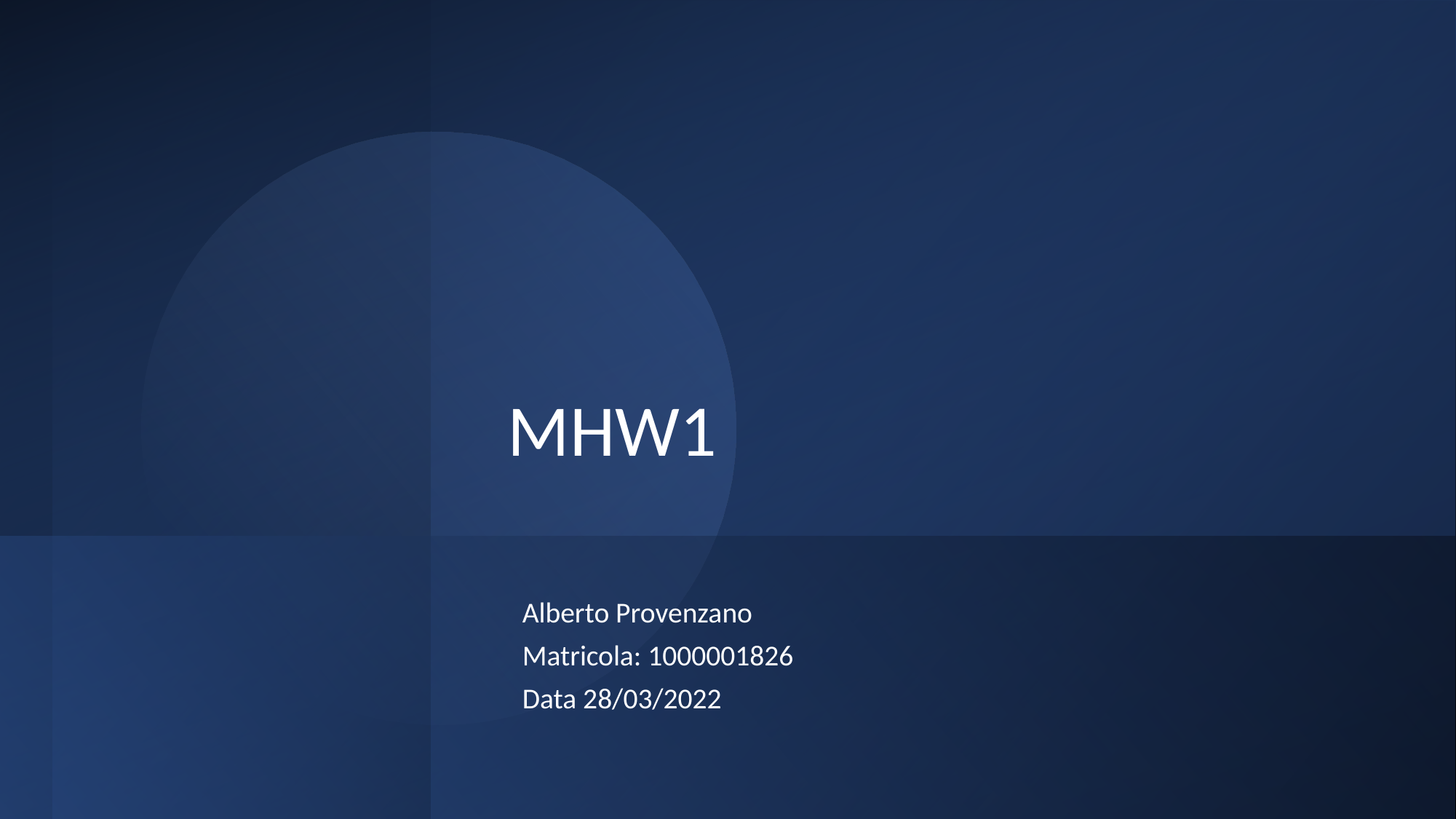

# MHW1

Alberto Provenzano
Matricola: 1000001826
Data 28/03/2022